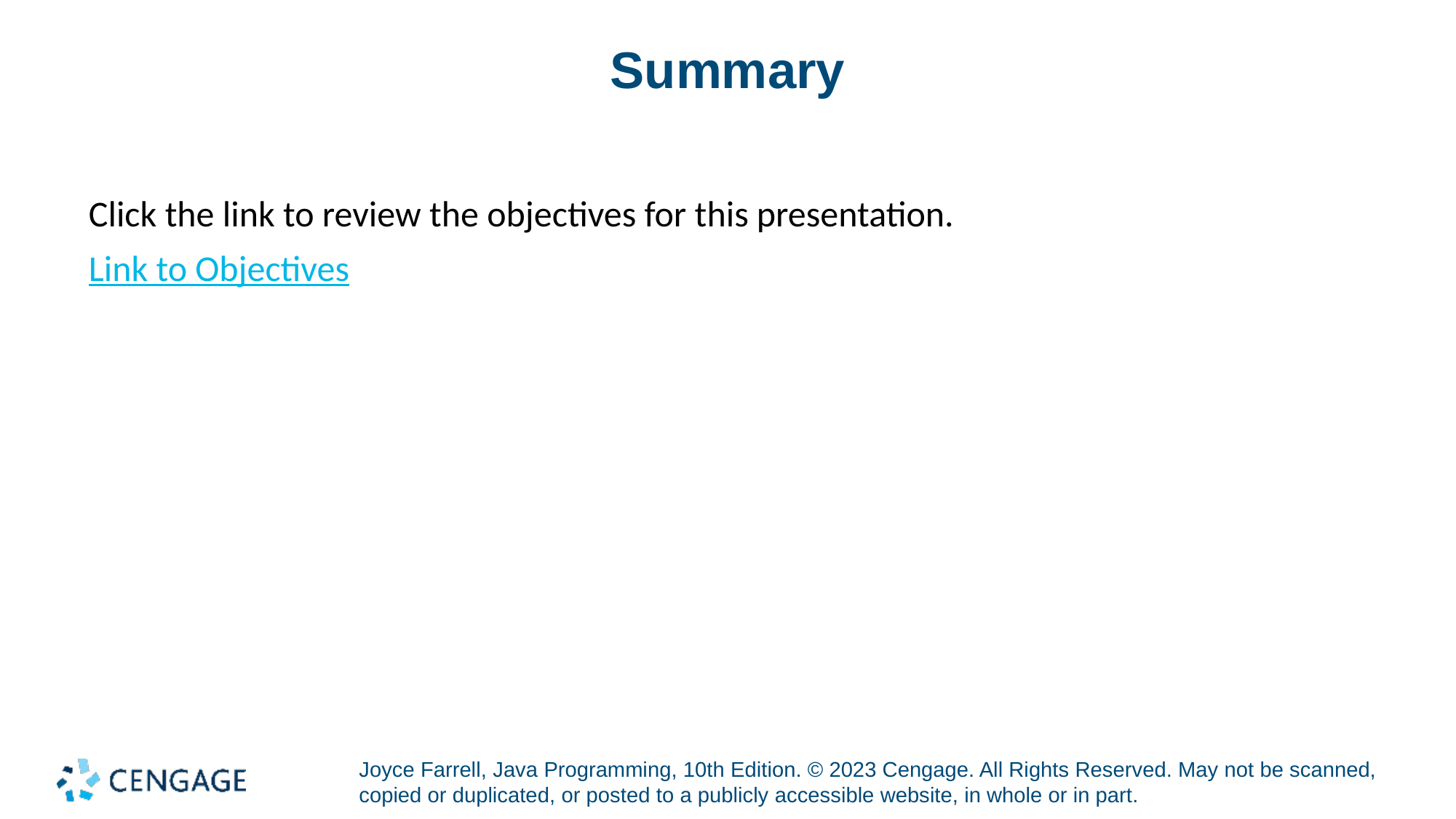

# Summary
Click the link to review the objectives for this presentation.
Link to Objectives